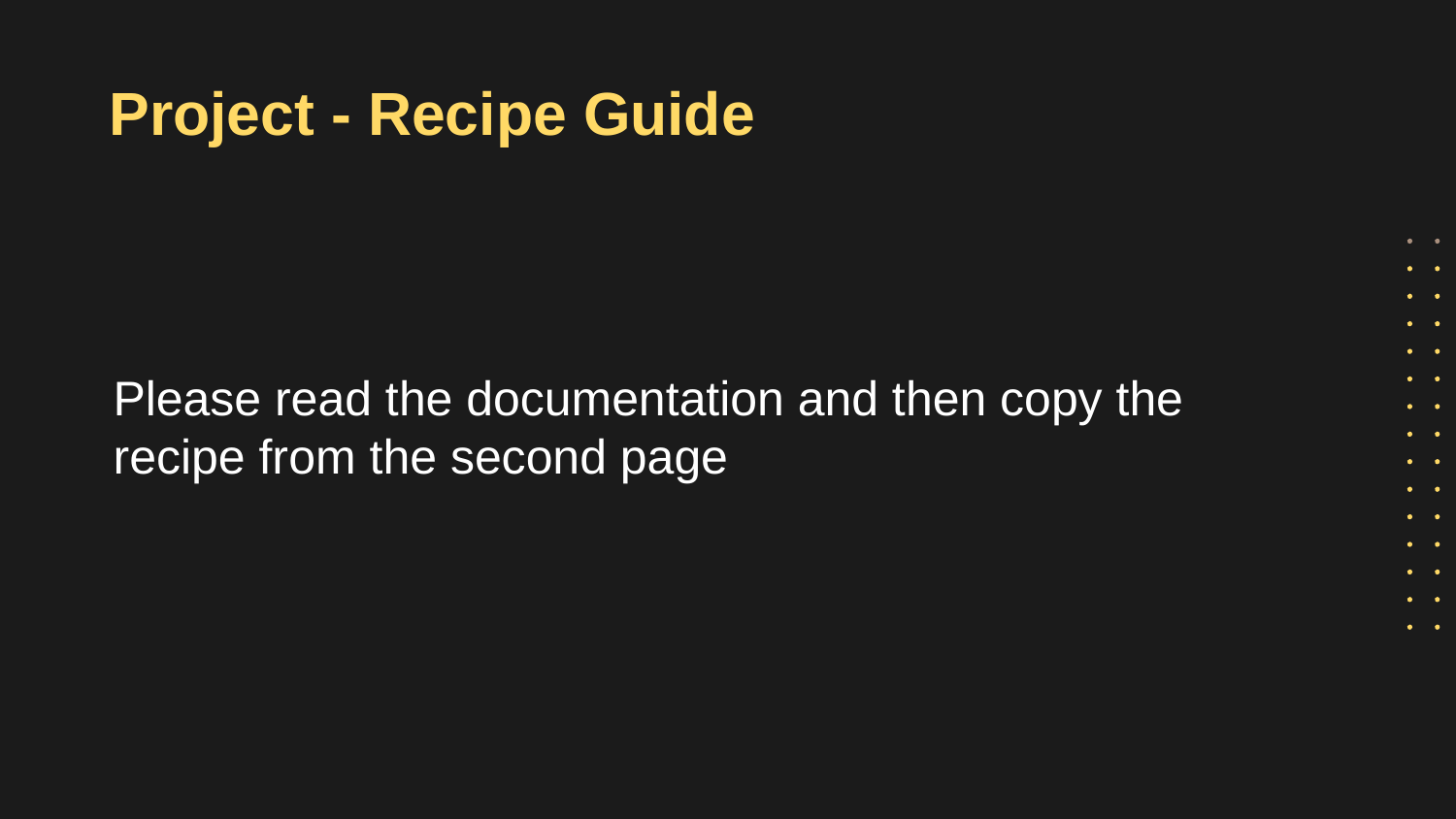

# Project - Recipe Guide
Please read the documentation and then copy the recipe from the second page